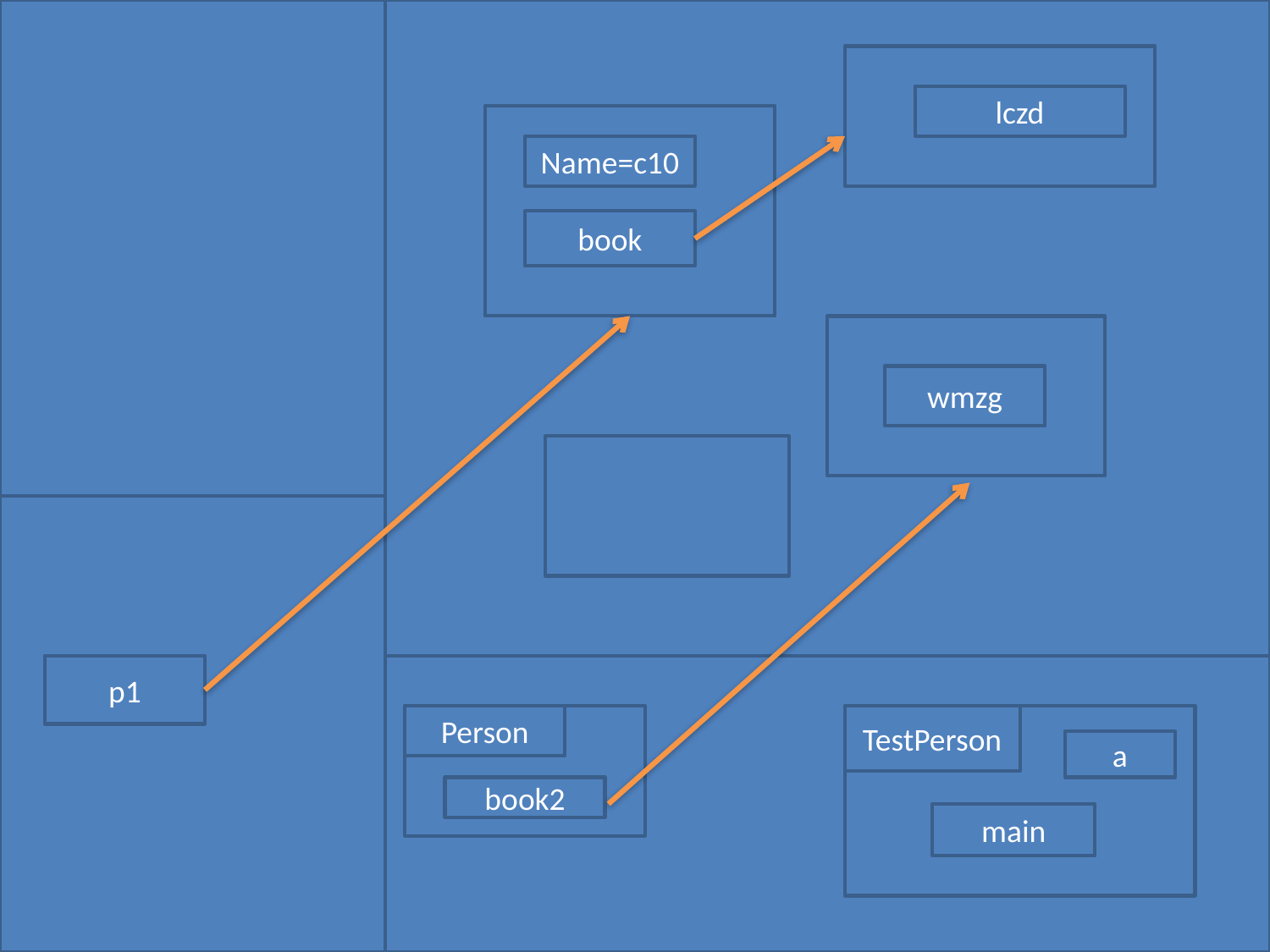

lczd

Name=c10
book
#

wmzg

p1

Person

TestPerson
a
book2
main